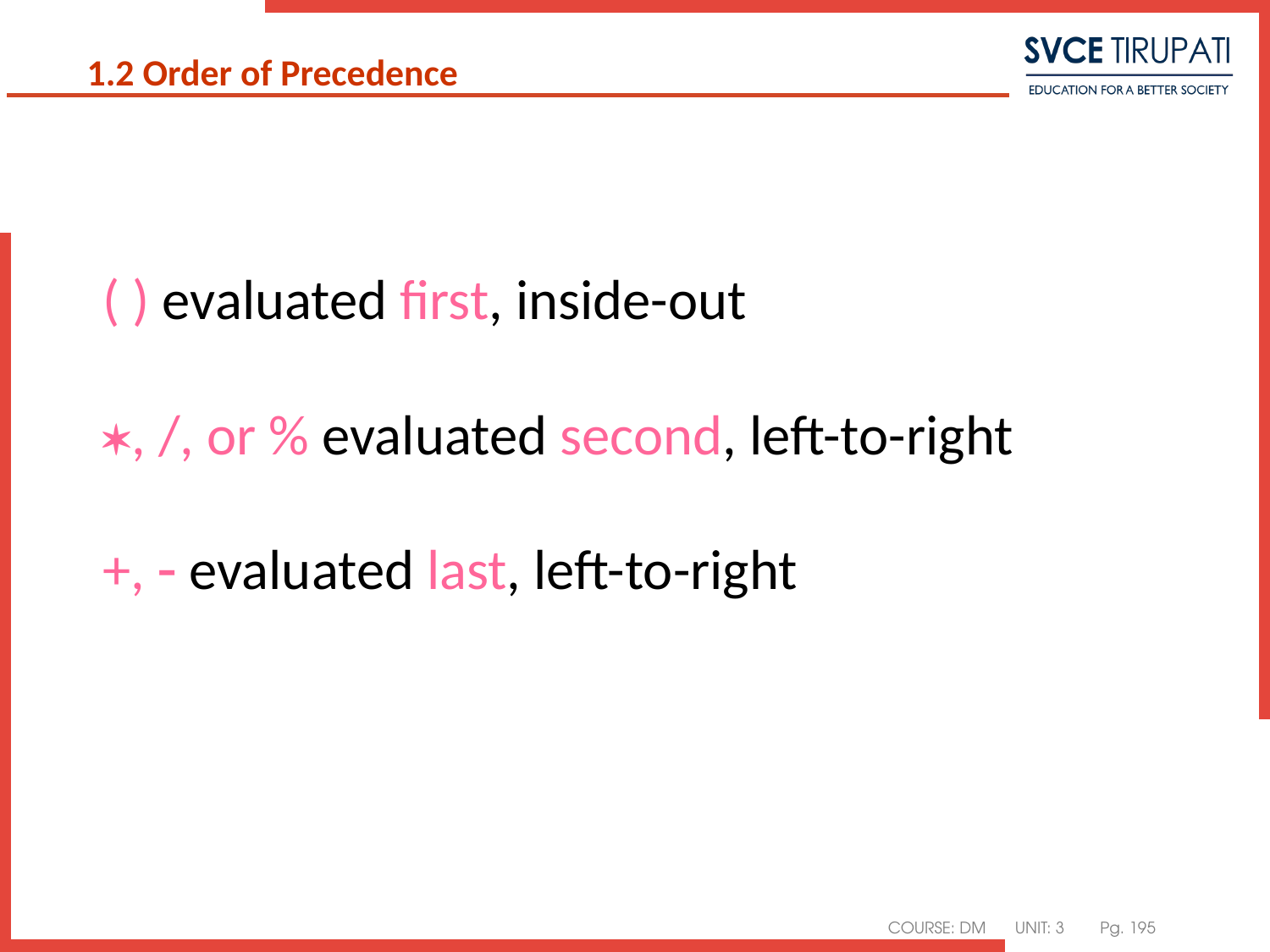

# 1.2 Order of Precedence
( ) evaluated first, inside-out

∗, /, or % evaluated second, left-to-right

+, − evaluated last, left-to-right